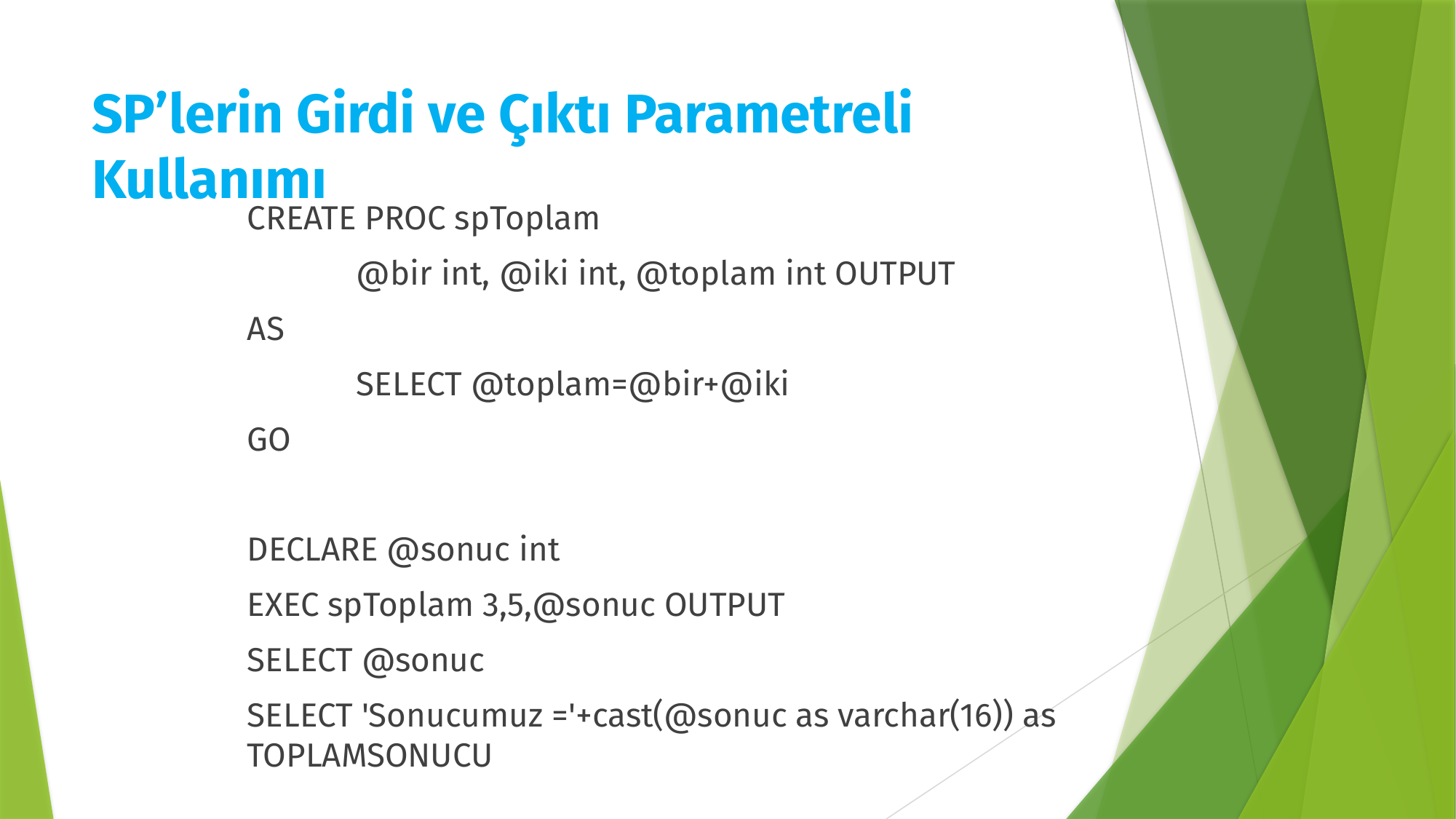

# SP’lerin Girdi ve Çıktı Parametreli Kullanımı
CREATE PROC spToplam
	@bir int, @iki int, @toplam int OUTPUT
AS
	SELECT @toplam=@bir+@iki
GO

DECLARE @sonuc int
EXEC spToplam 3,5,@sonuc OUTPUT
SELECT @sonuc
SELECT 'Sonucumuz ='+cast(@sonuc as varchar(16)) as TOPLAMSONUCU

*OUTPUT’lar yerine OUT şeklinde de kullanılabilir.